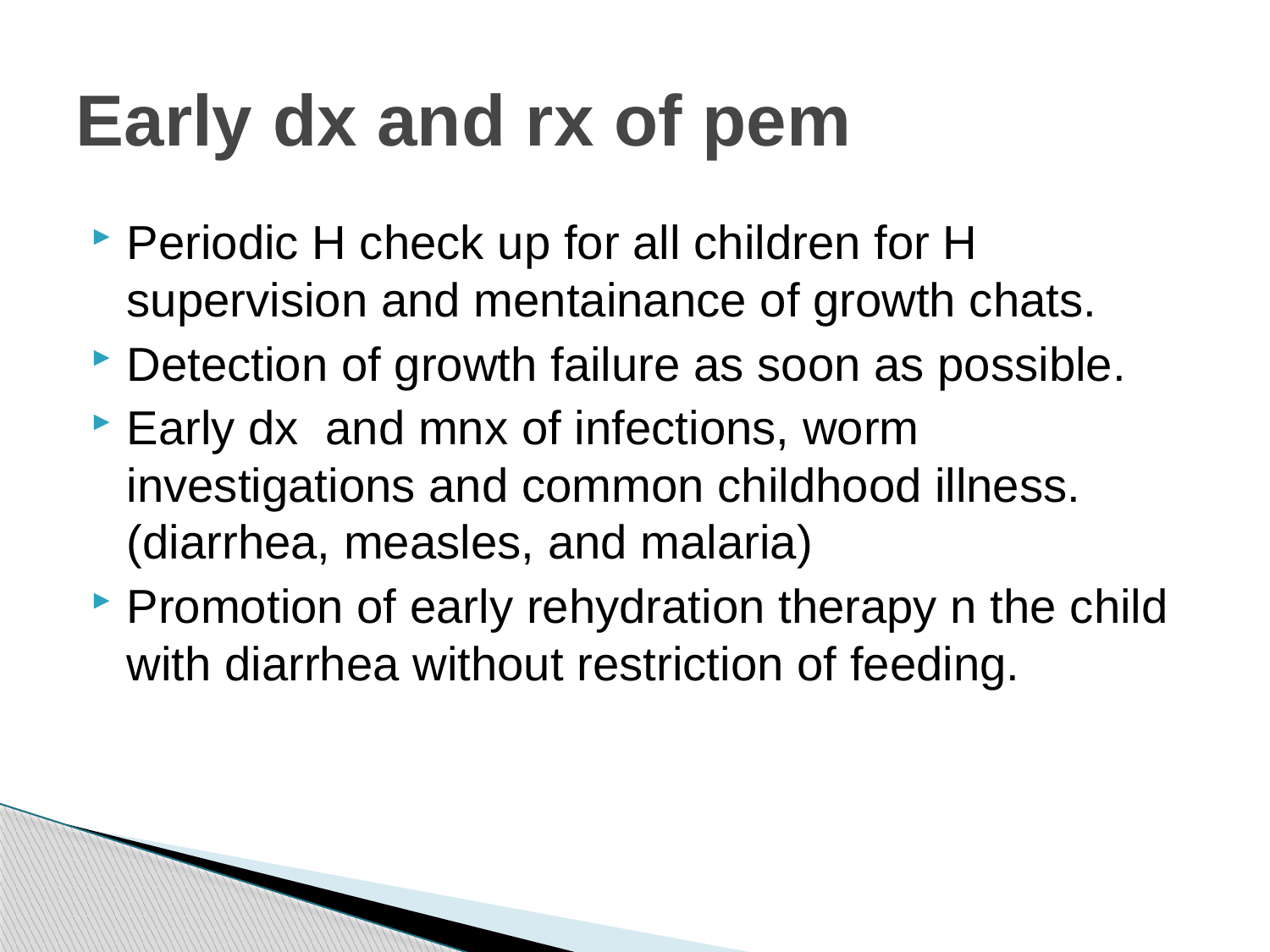

# Early dx and rx of pem
Periodic H check up for all children for H supervision and mentainance of growth chats.
Detection of growth failure as soon as possible.
Early dx  and mnx of infections, worm investigations and common childhood illness.(diarrhea, measles, and malaria)
Promotion of early rehydration therapy n the child with diarrhea without restriction of feeding.